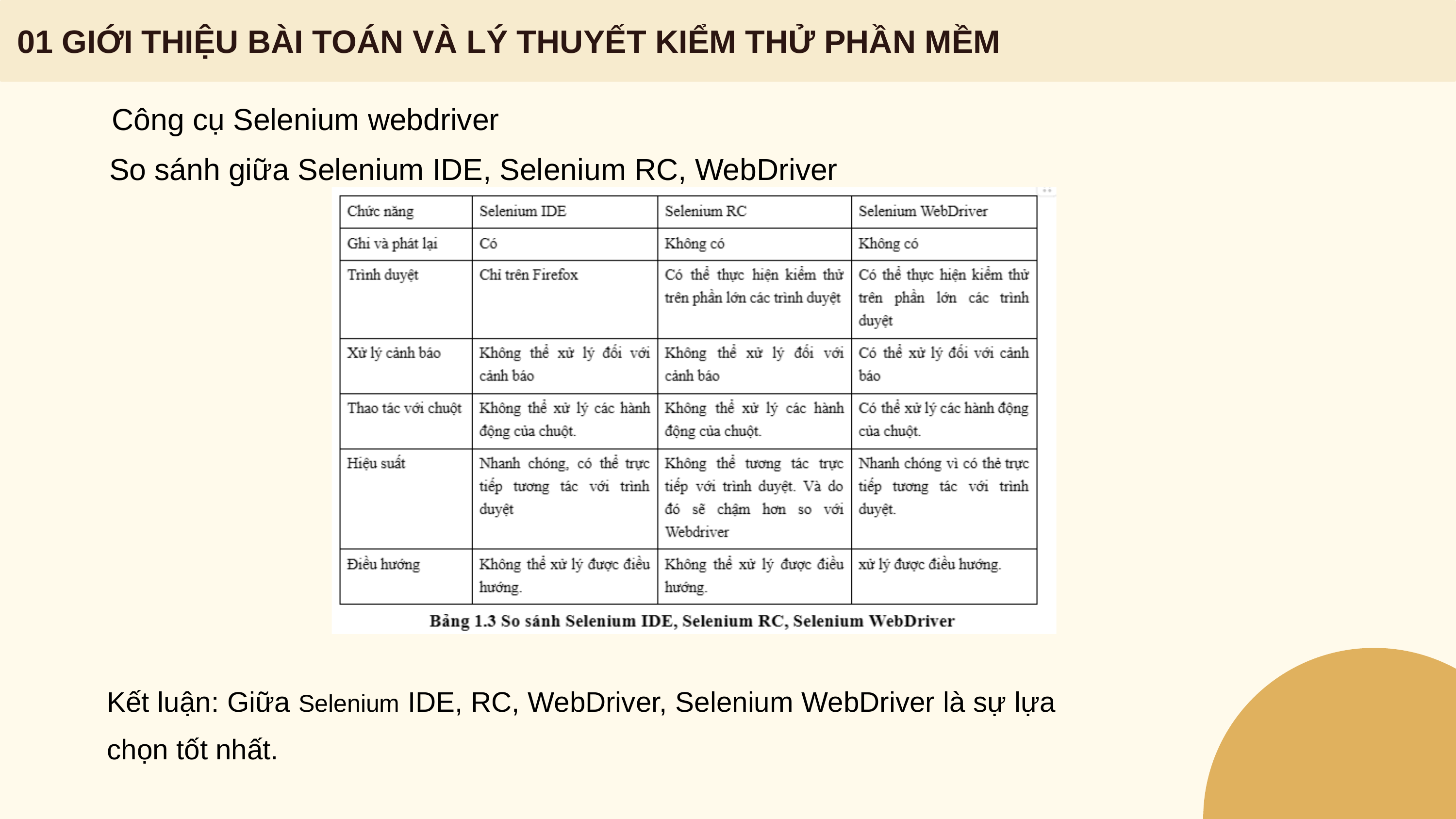

01 GIỚI THIỆU BÀI TOÁN VÀ LÝ THUYẾT KIỂM THỬ PHẦN MỀM

Công cụ Selenium webdriver
So sánh giữa Selenium IDE, Selenium RC, WebDriver

Kết luận: Giữa Selenium IDE, RC, WebDriver, Selenium WebDriver là sự lựa chọn tốt nhất.